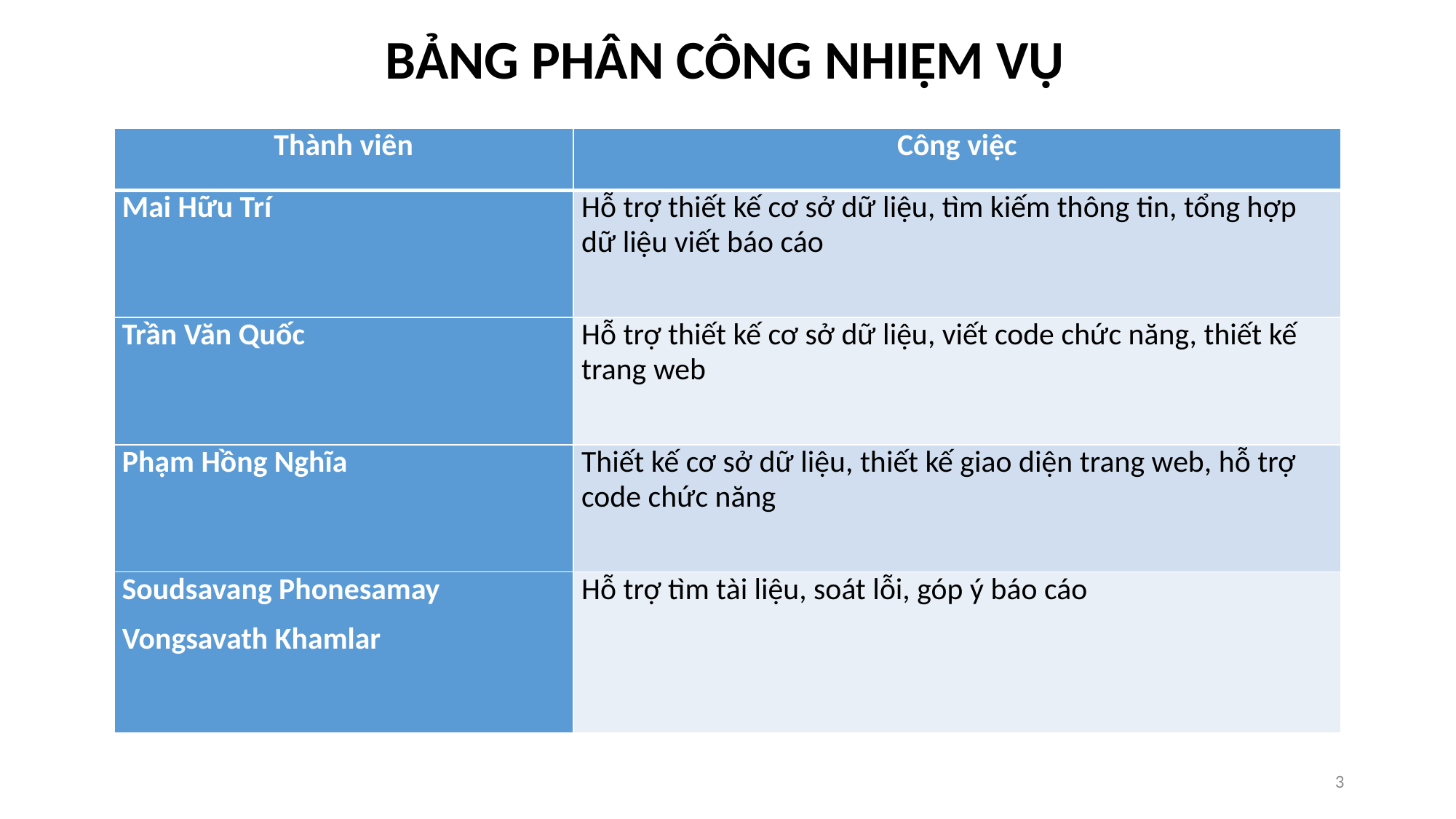

BẢNG PHÂN CÔNG NHIỆM VỤ
| Thành viên | Công việc |
| --- | --- |
| Mai Hữu Trí | Hỗ trợ thiết kế cơ sở dữ liệu, tìm kiếm thông tin, tổng hợp dữ liệu viết báo cáo |
| Trần Văn Quốc | Hỗ trợ thiết kế cơ sở dữ liệu, viết code chức năng, thiết kế trang web |
| Phạm Hồng Nghĩa | Thiết kế cơ sở dữ liệu, thiết kế giao diện trang web, hỗ trợ code chức năng |
| Soudsavang Phonesamay Vongsavath Khamlar | Hỗ trợ tìm tài liệu, soát lỗi, góp ý báo cáo |
3